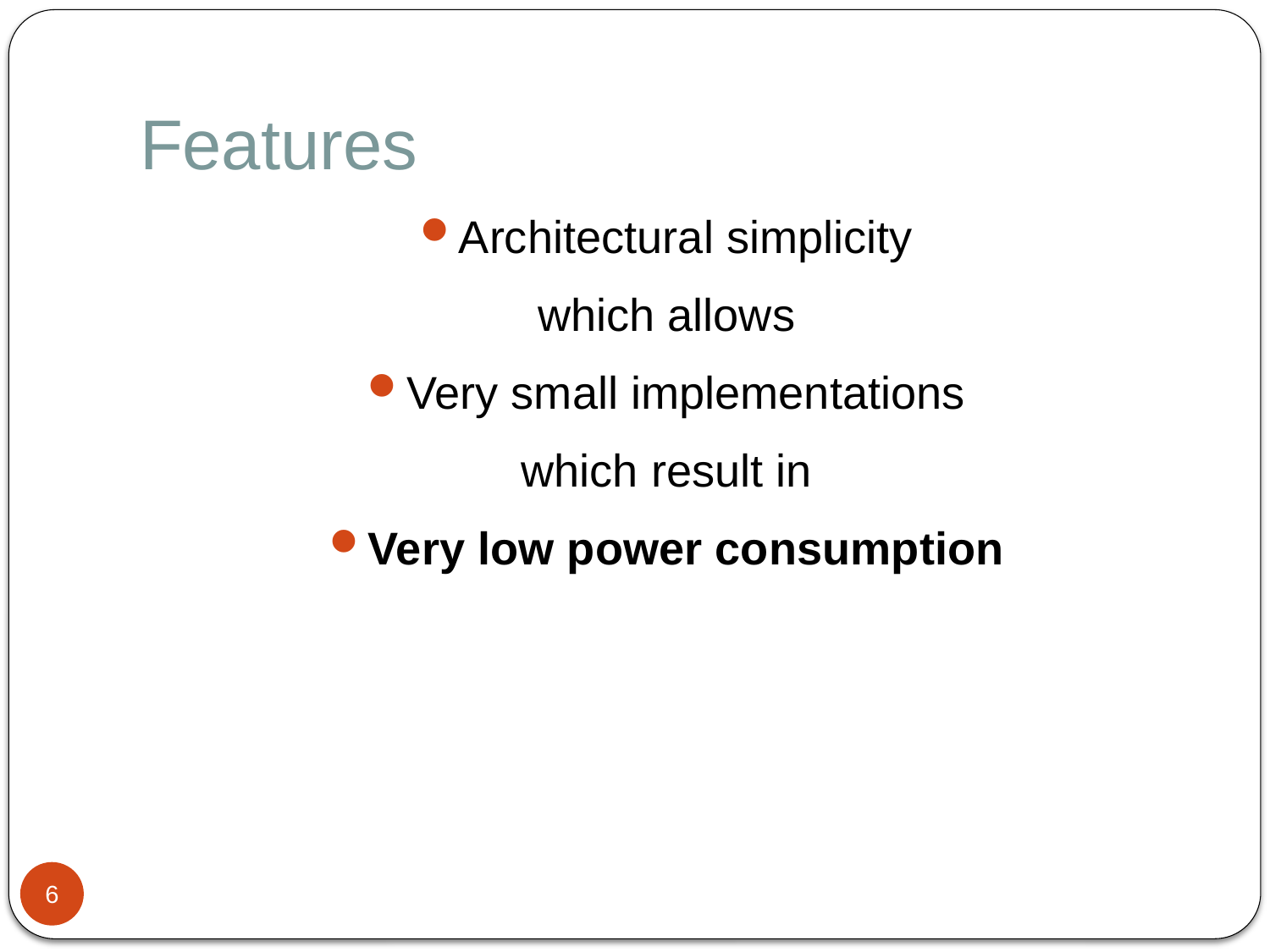

# Features
Architectural simplicity
which allows
Very small implementations
which result in
Very low power consumption
6